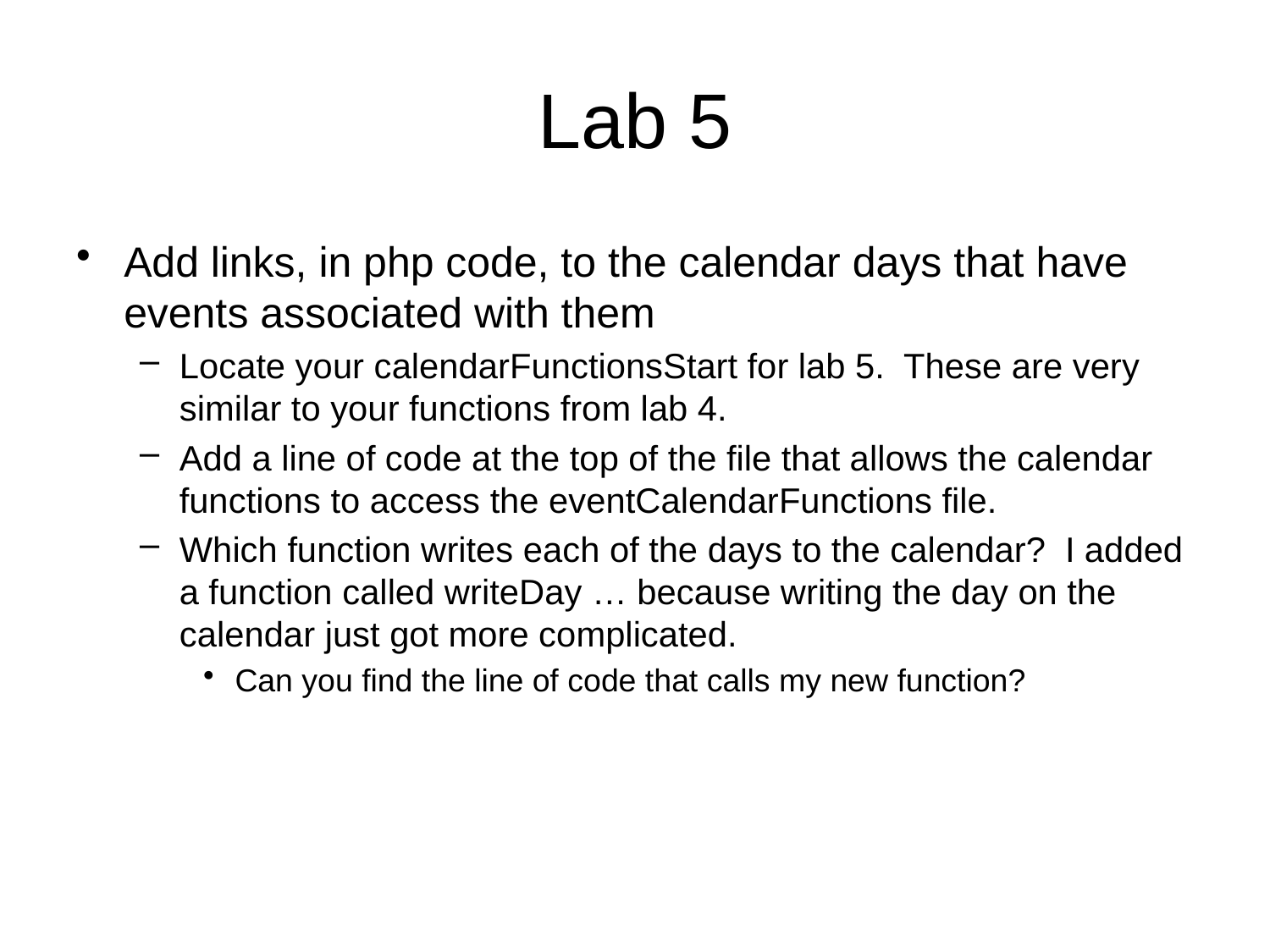

# Lab 5
Add links, in php code, to the calendar days that have events associated with them
Locate your calendarFunctionsStart for lab 5.  These are very similar to your functions from lab 4.
Add a line of code at the top of the file that allows the calendar functions to access the eventCalendarFunctions file.
Which function writes each of the days to the calendar?  I added a function called writeDay … because writing the day on the calendar just got more complicated.
Can you find the line of code that calls my new function?